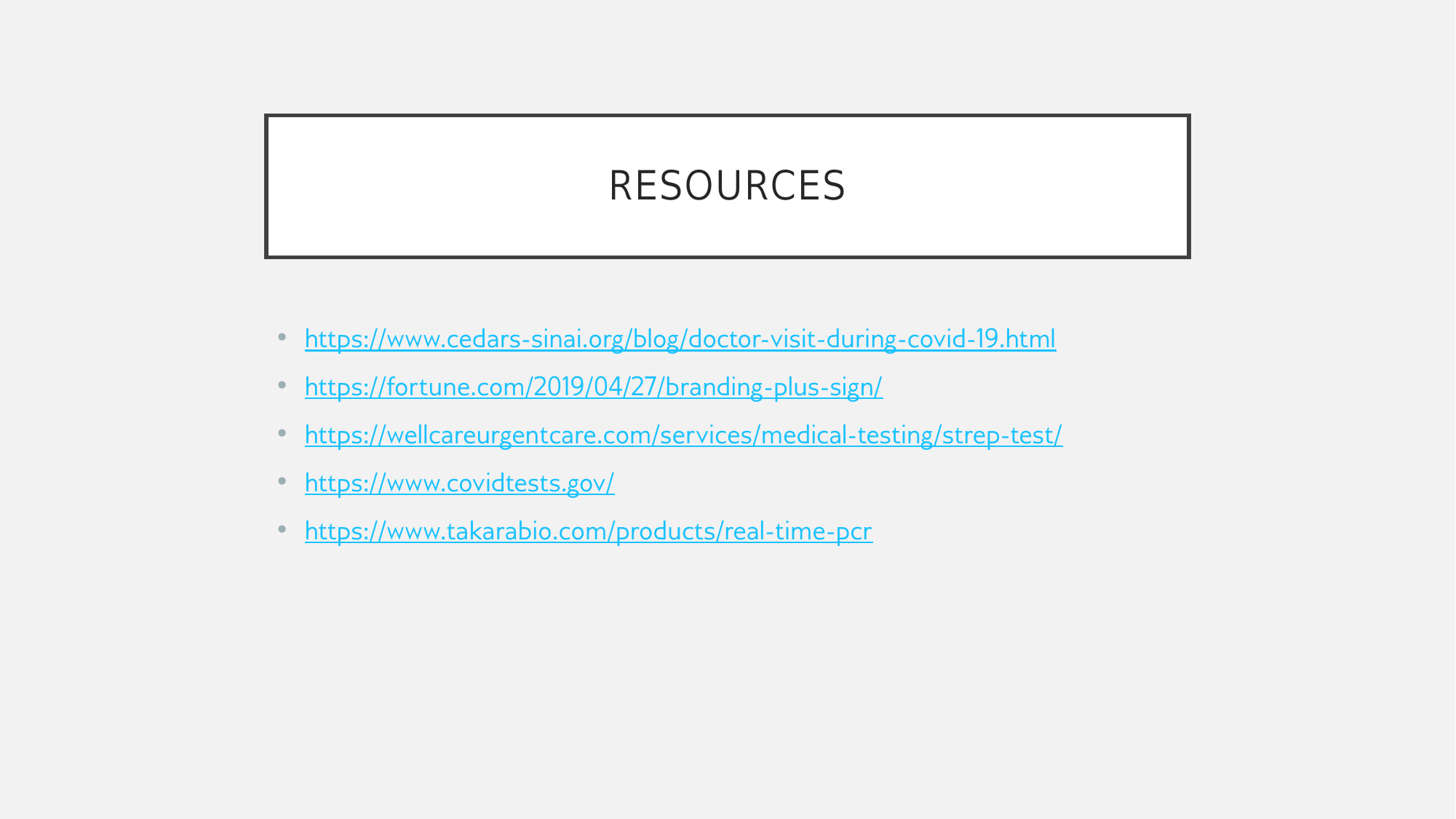

# Resources
https://www.cedars-sinai.org/blog/doctor-visit-during-covid-19.html
https://fortune.com/2019/04/27/branding-plus-sign/
https://wellcareurgentcare.com/services/medical-testing/strep-test/
https://www.covidtests.gov/
https://www.takarabio.com/products/real-time-pcr